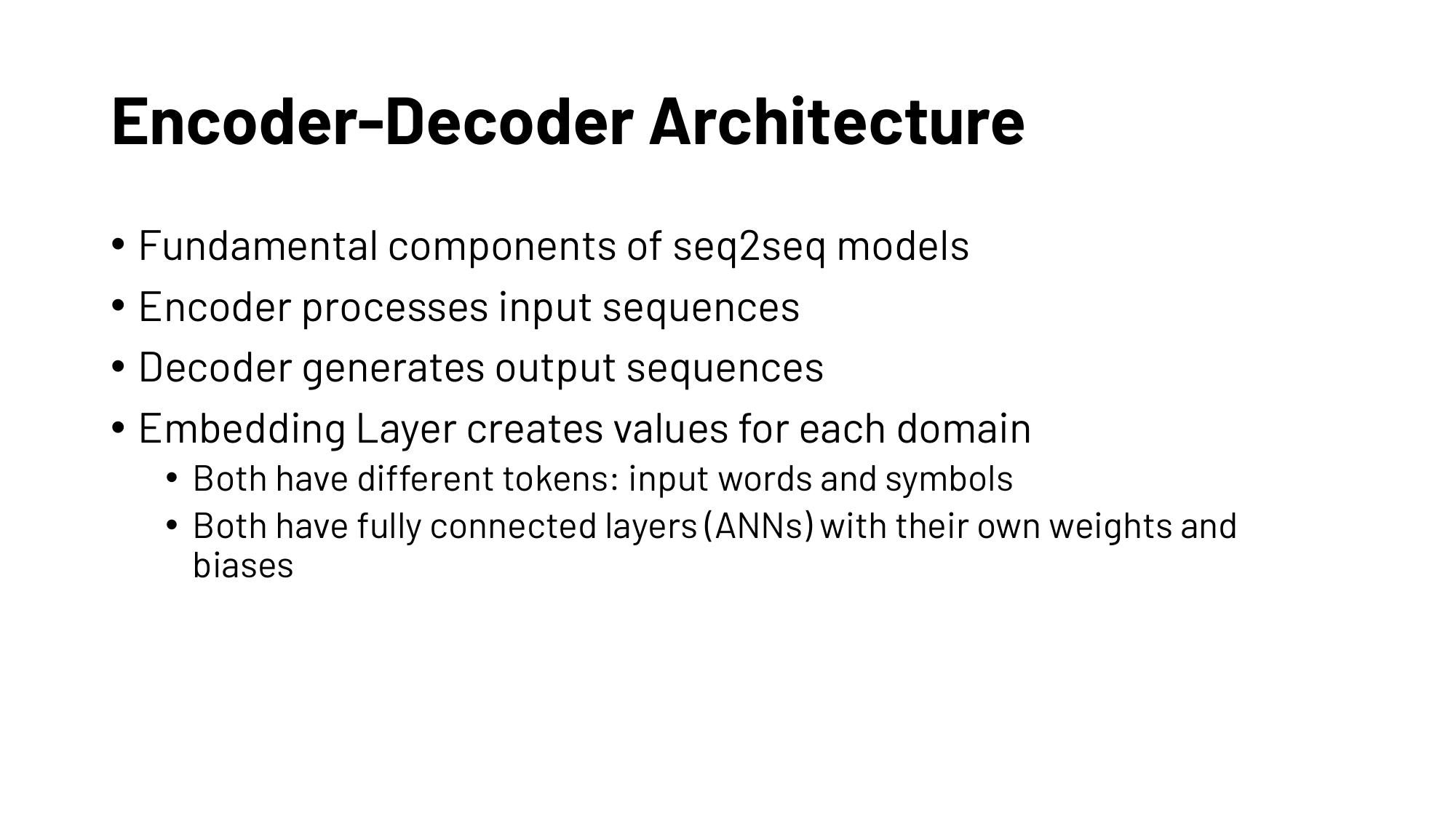

# Encoder-Decoder Architecture
Fundamental components of seq2seq models
Encoder processes input sequences
Decoder generates output sequences
Embedding Layer creates values for each domain
Both have different tokens: input words and symbols
Both have fully connected layers (ANNs) with their own weights and biases